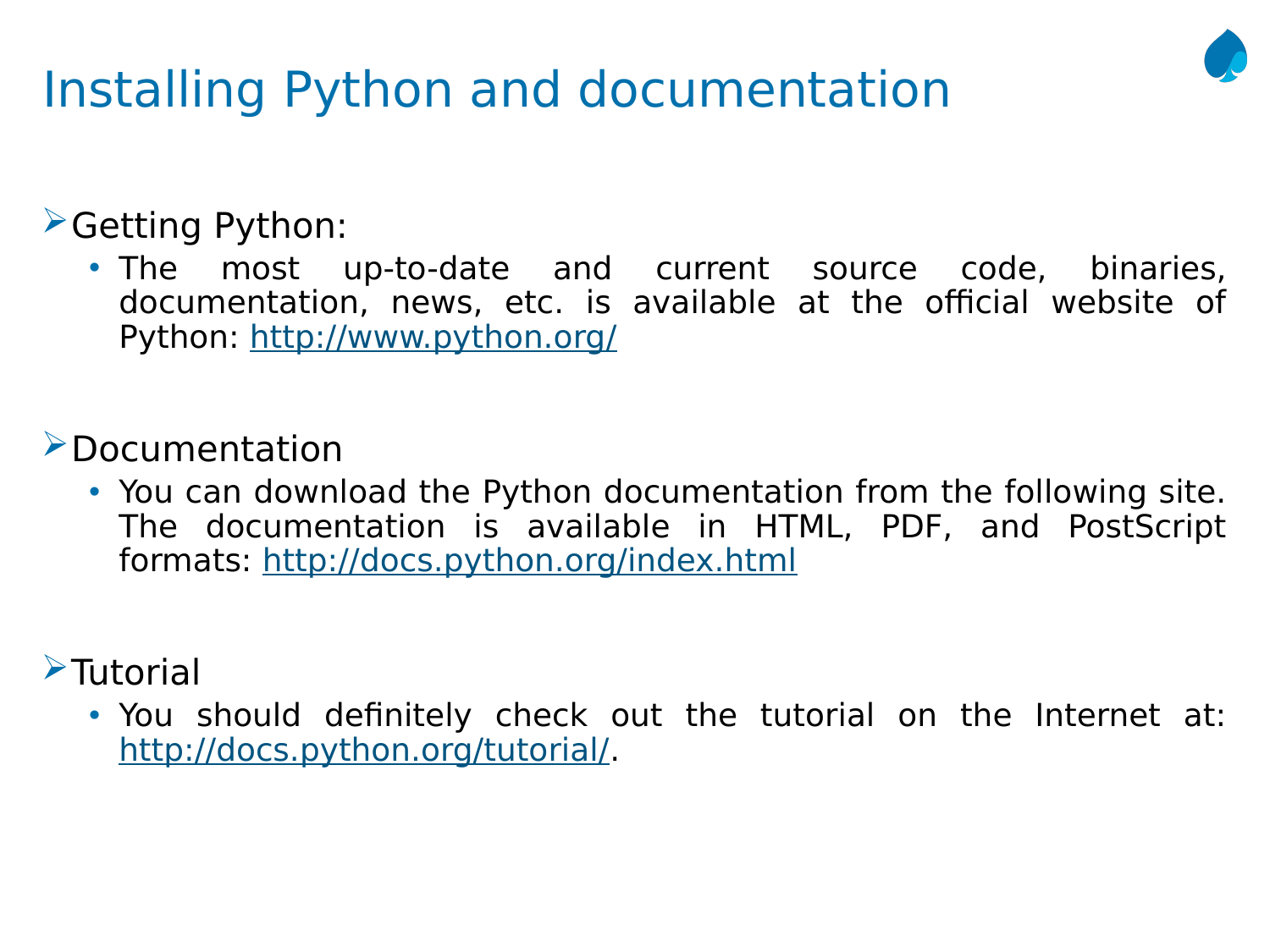

# Installing Python and documentation
Getting Python:
The most up-to-date and current source code, binaries, documentation, news, etc. is available at the official website of Python: http://www.python.org/

Documentation
You can download the Python documentation from the following site. The documentation is available in HTML, PDF, and PostScript formats: http://docs.python.org/index.html

Tutorial
You should definitely check out the tutorial on the Internet at: http://docs.python.org/tutorial/.